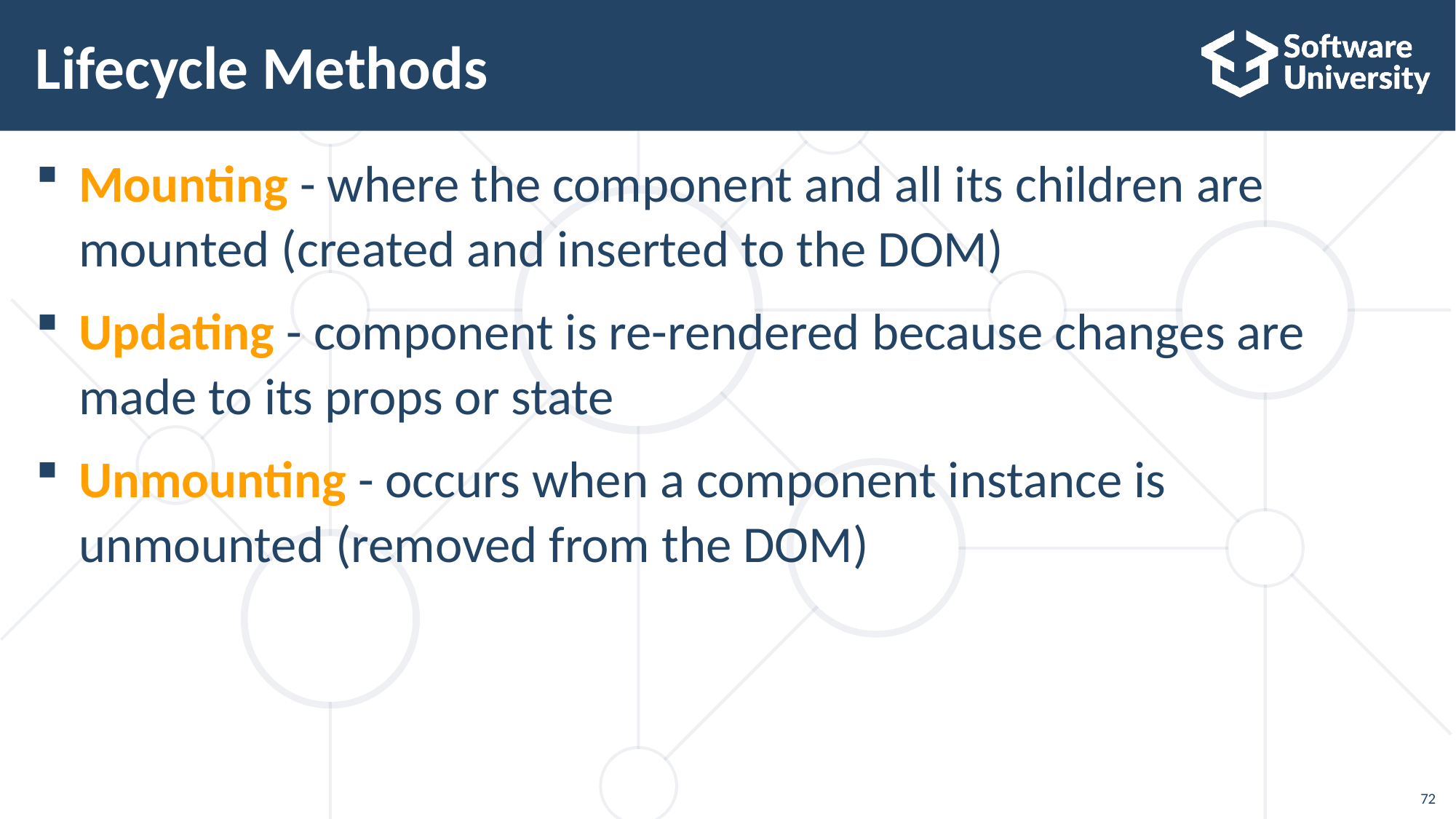

# Lifecycle Methods
Mounting - where the component and all its children are mounted (created and inserted to the DOM)
Updating - component is re-rendered because changes are made to its props or state
Unmounting - occurs when a component instance is
unmounted (removed from the DOM)
72